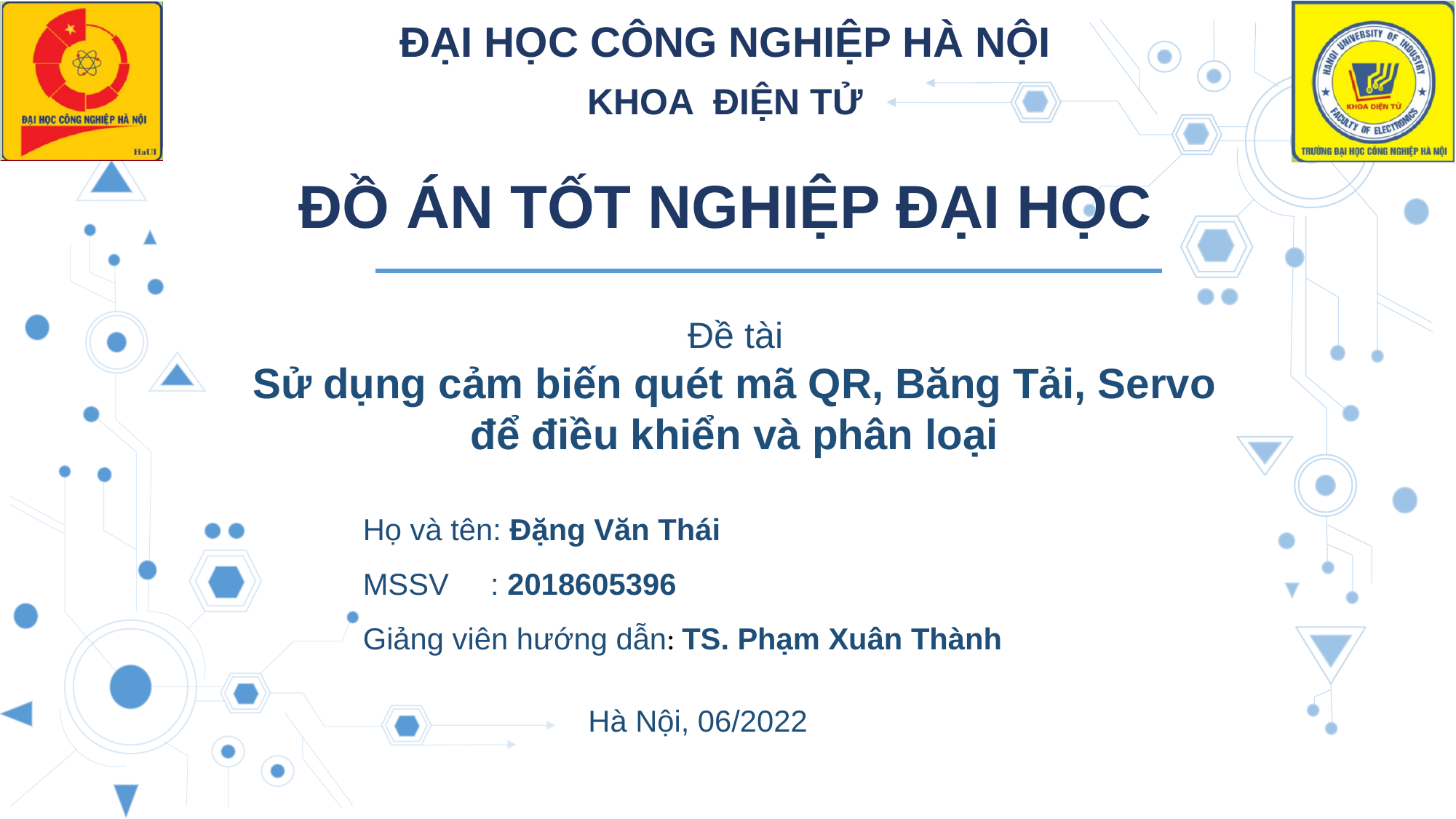

ĐẠI HỌC CÔNG NGHIỆP HÀ NỘI
KHOA  ĐIỆN TỬ
ĐỒ ÁN TỐT NGHIỆP ĐẠI HỌC
Đề tài
Sử dụng cảm biến quét mã QR, Băng Tải, Servo
để điều khiển và phân loại
Họ và tên: Đặng Văn Thái
MSSV     : 2018605396
Giảng viên hướng dẫn: TS. Phạm Xuân Thành
Hà Nội, 06/2022